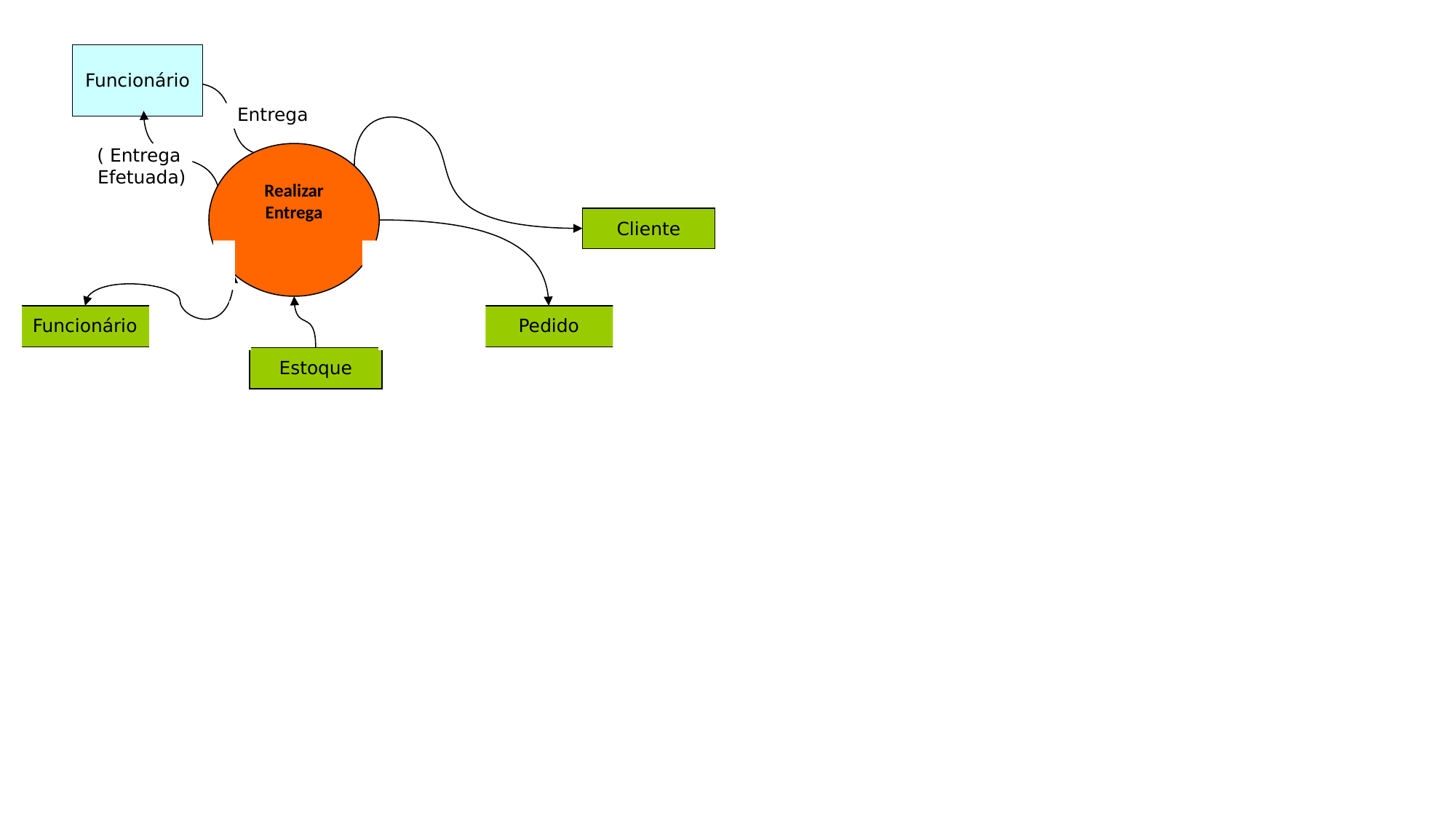

Funcionário
Entrega
( Entrega
Efetuada)
Realizar
Entrega

Cliente

Funcionário

Pedido

Estoque